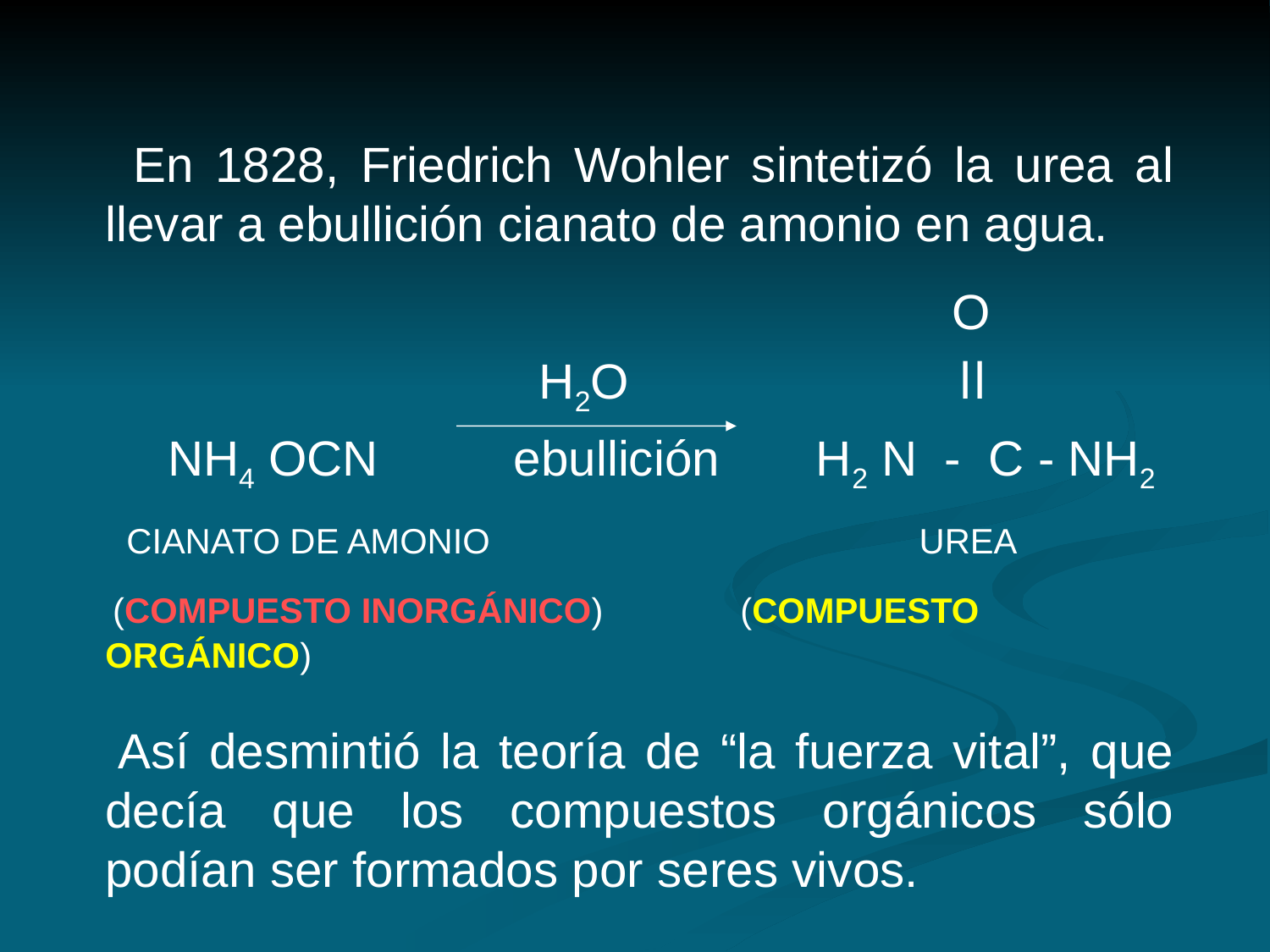

En 1828, Friedrich Wohler sintetizó la urea al llevar a ebullición cianato de amonio en agua.

                                                                 O
                                   H2O                        ﺍﺍ
        NH4 OCN	  ebullición       H2 N  -  C - NH2
     CIANATO DE AMONIO   	 	             UREA
    (COMPUESTO INORGÁNICO)    	(COMPUESTO ORGÁNICO)

   Así desmintió la teoría de “la fuerza vital”, que decía que los compuestos orgánicos sólo podían ser formados por seres vivos.